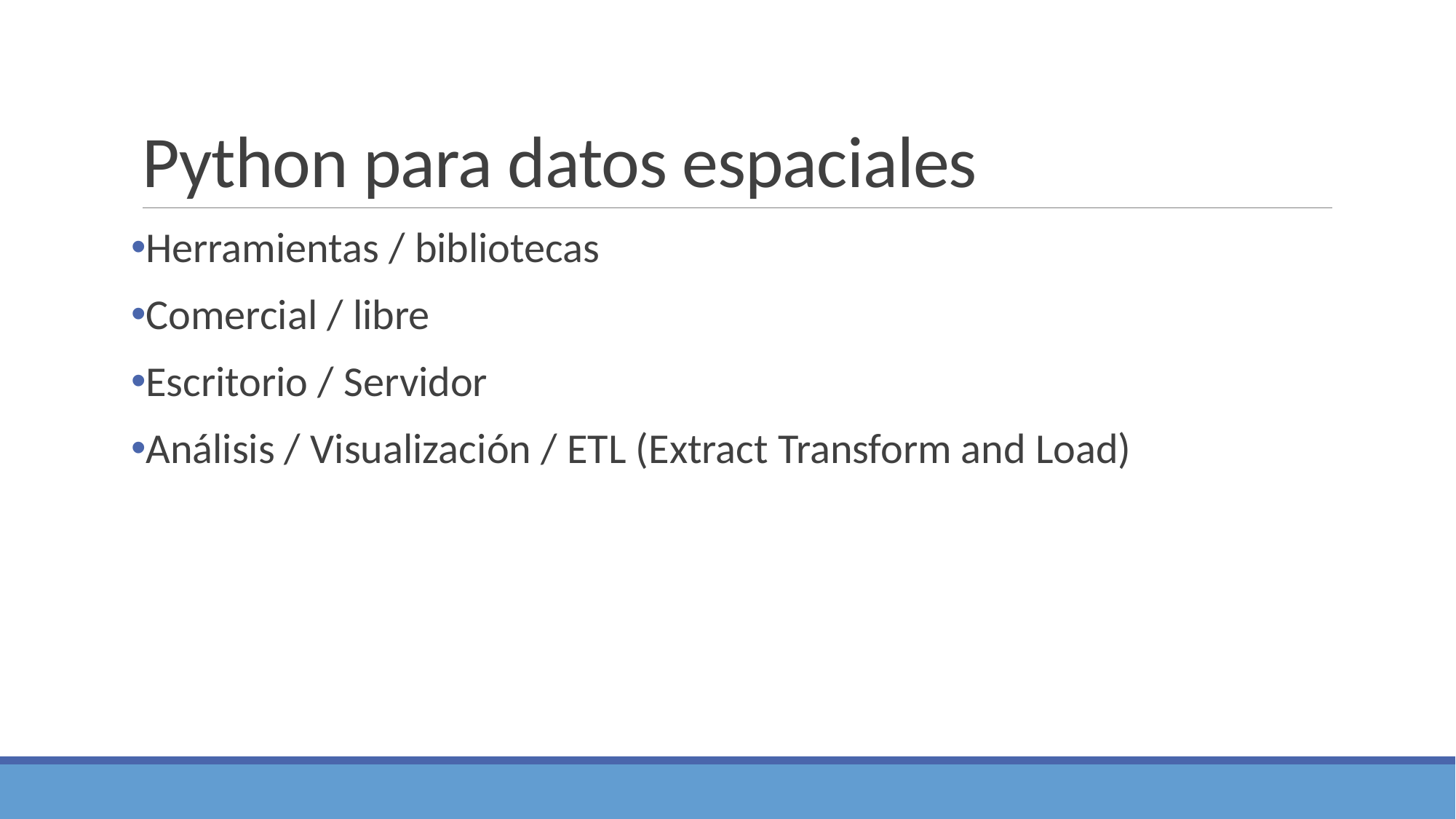

# Python para datos espaciales
Herramientas / bibliotecas
Comercial / libre
Escritorio / Servidor
Análisis / Visualización / ETL (Extract Transform and Load)